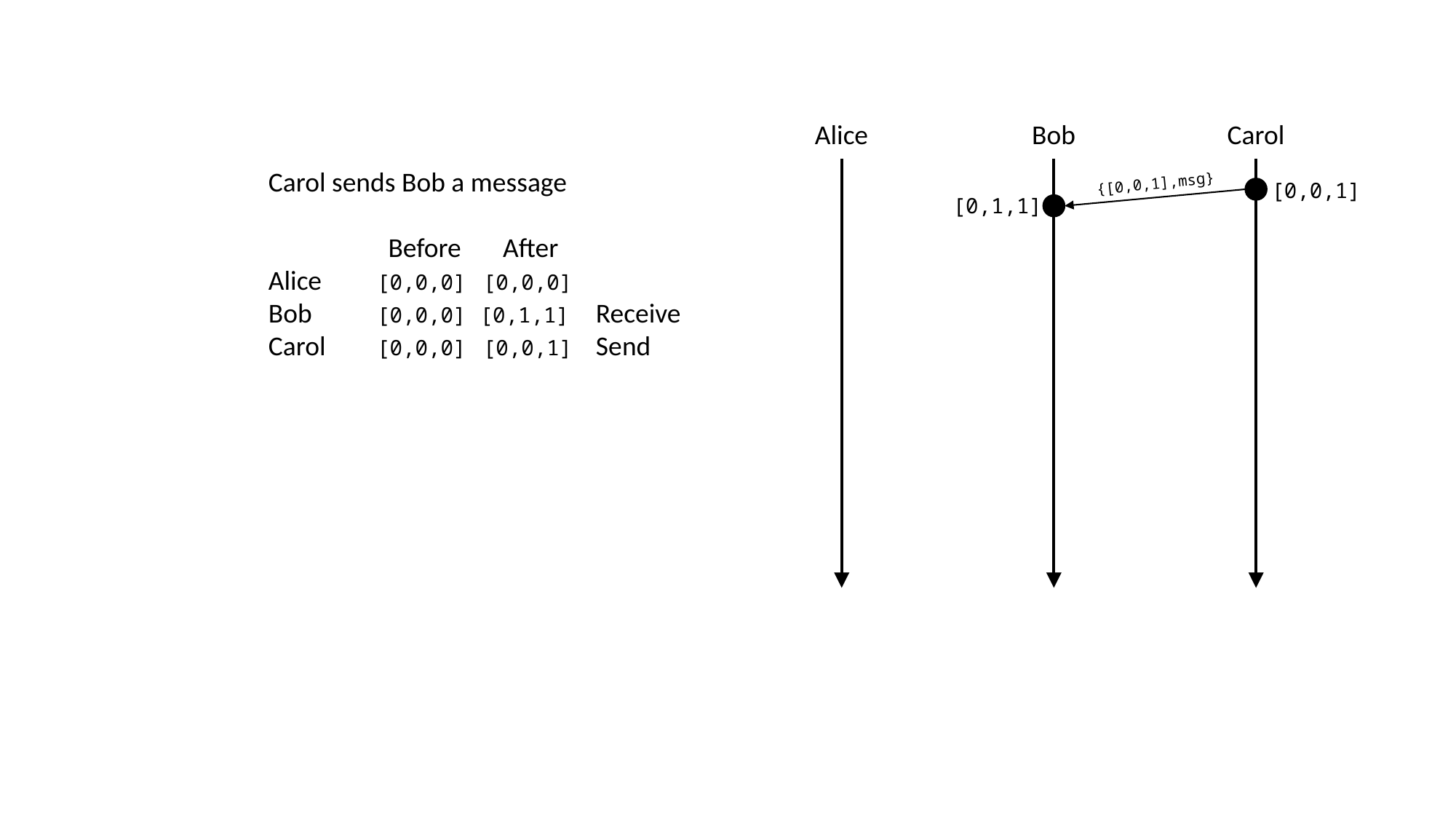

Alice
Bob
Carol
{[0,0,1],msg}
[0,0,1]

[0,1,1]

Carol sends Bob a message

	 Before	 After
Alice	[0,0,0]	[0,0,0]
Bob	[0,0,0]	[0,1,1] 	Receive
Carol	[0,0,0]	[0,0,1]	Send